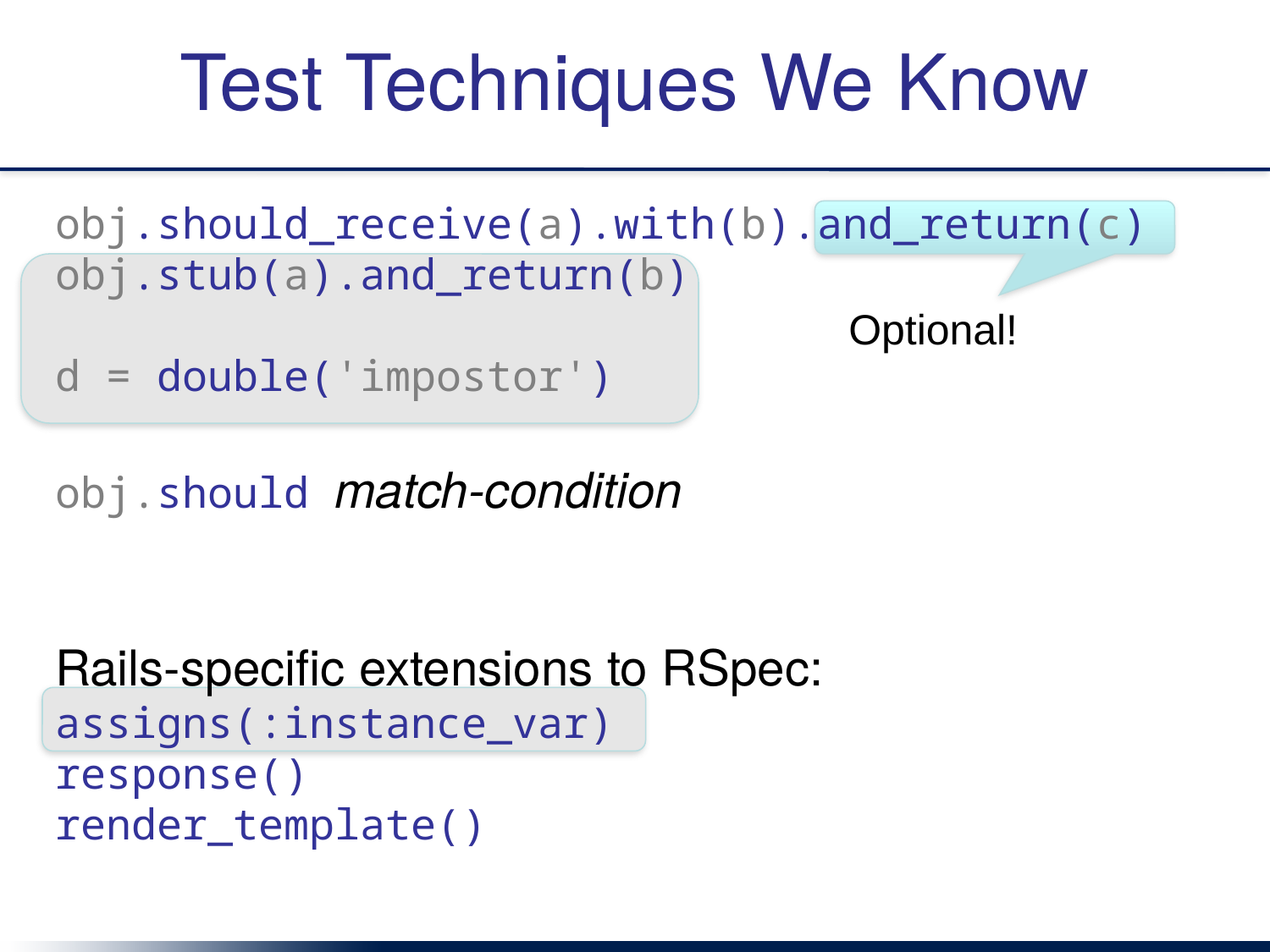

# Test Techniques We Know
obj.should_receive(a).with(b).and_return(c)
obj.stub(a).and_return(b)

d = double('impostor')

obj.should match-condition

Rails-specific extensions to RSpec:
assigns(:instance_var)
response()
render_template()

Optional!